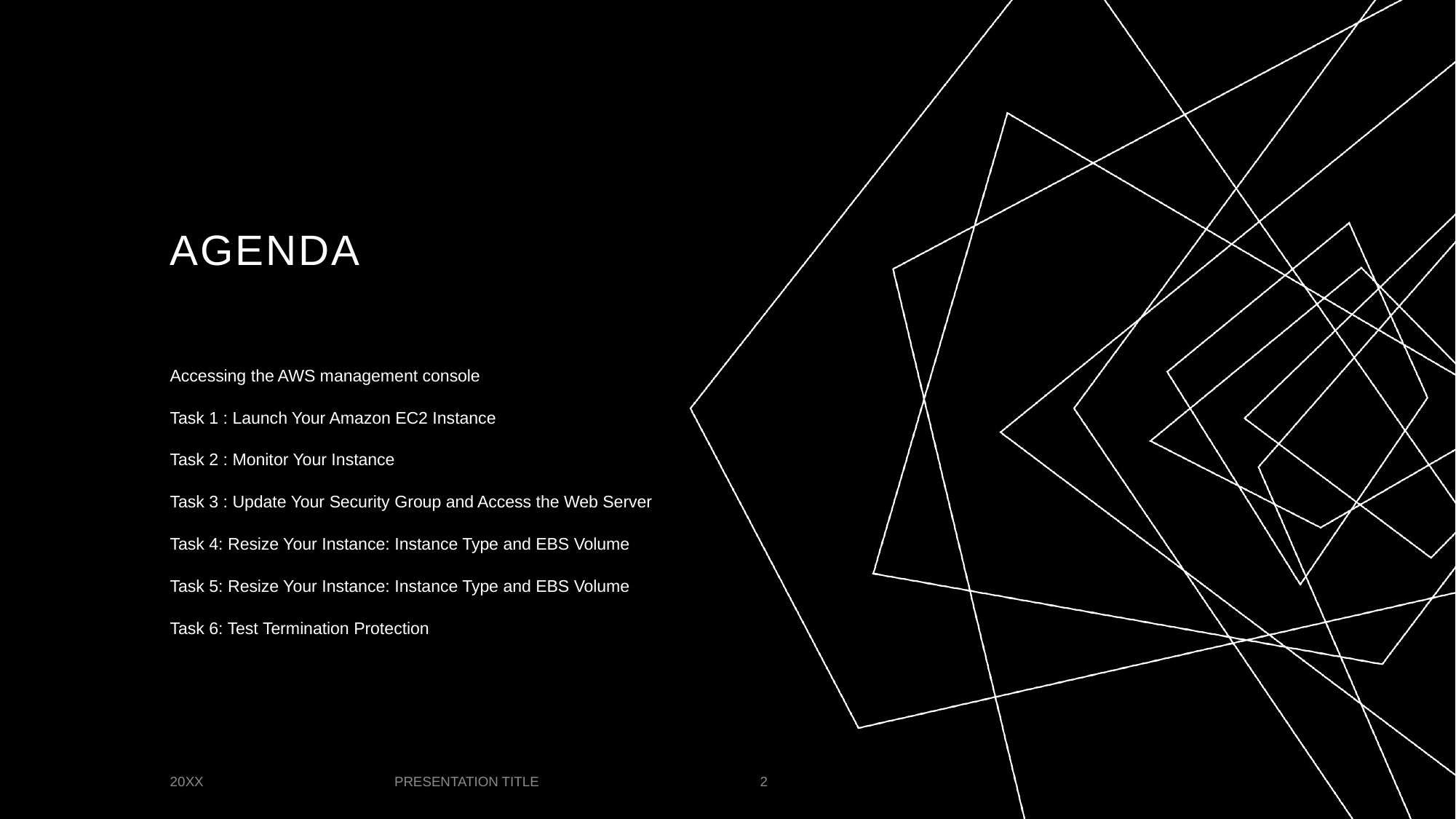

# AGENDA
Accessing the AWS management console
Task 1 : Launch Your Amazon EC2 Instance
Task 2 : Monitor Your Instance
Task 3 : Update Your Security Group and Access the Web Server
Task 4: Resize Your Instance: Instance Type and EBS Volume
Task 5: Resize Your Instance: Instance Type and EBS Volume
Task 6: Test Termination Protection
PRESENTATION TITLE
20XX
2